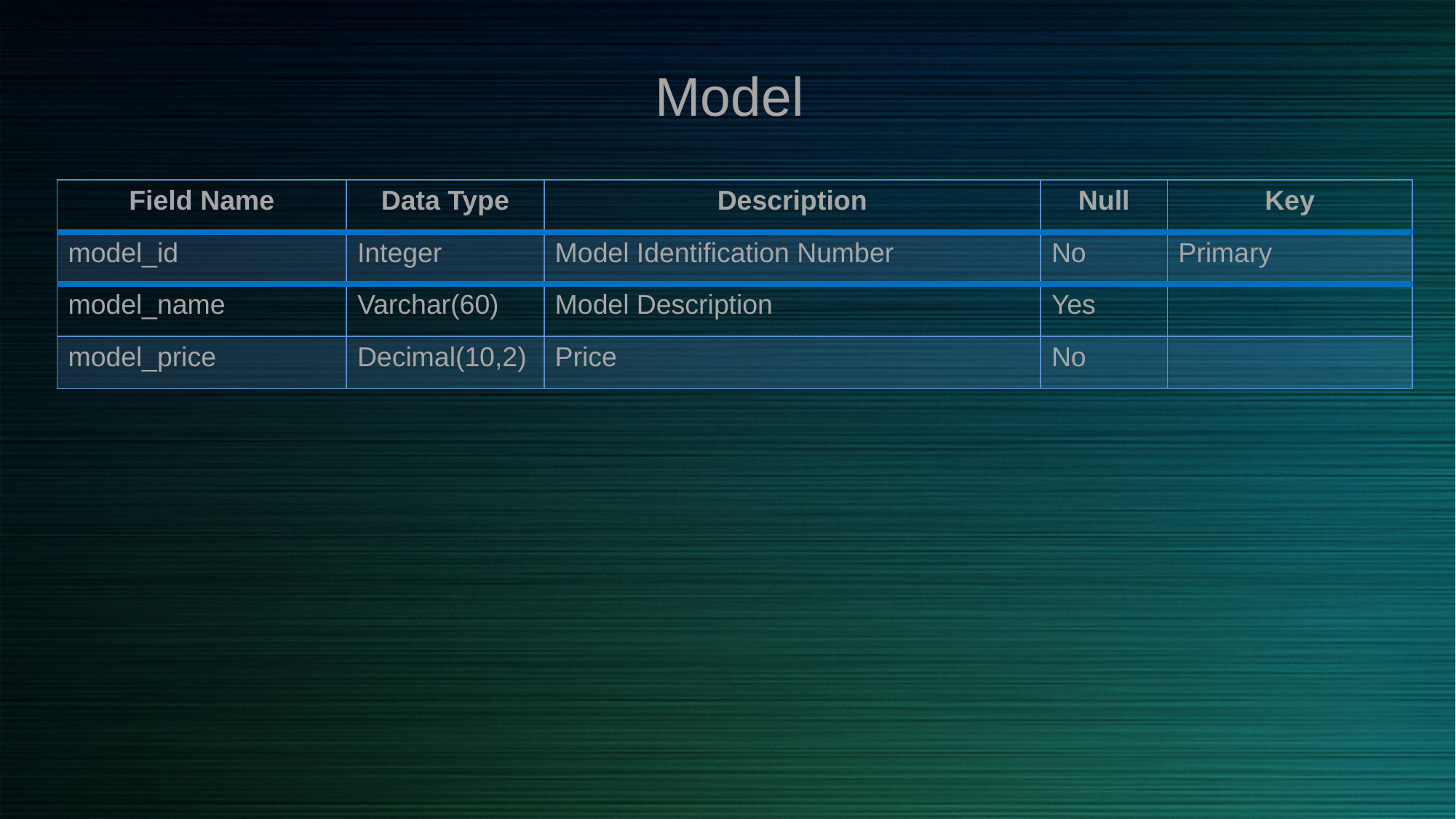

Model
| Field Name | Data Type | Description | Null | Key |
| --- | --- | --- | --- | --- |
| model\_id | Integer | Model Identification Number | No | Primary |
| model\_name | Varchar(60) | Model Description | Yes |  |
| model\_price | Decimal(10,2) | Price | No |  |